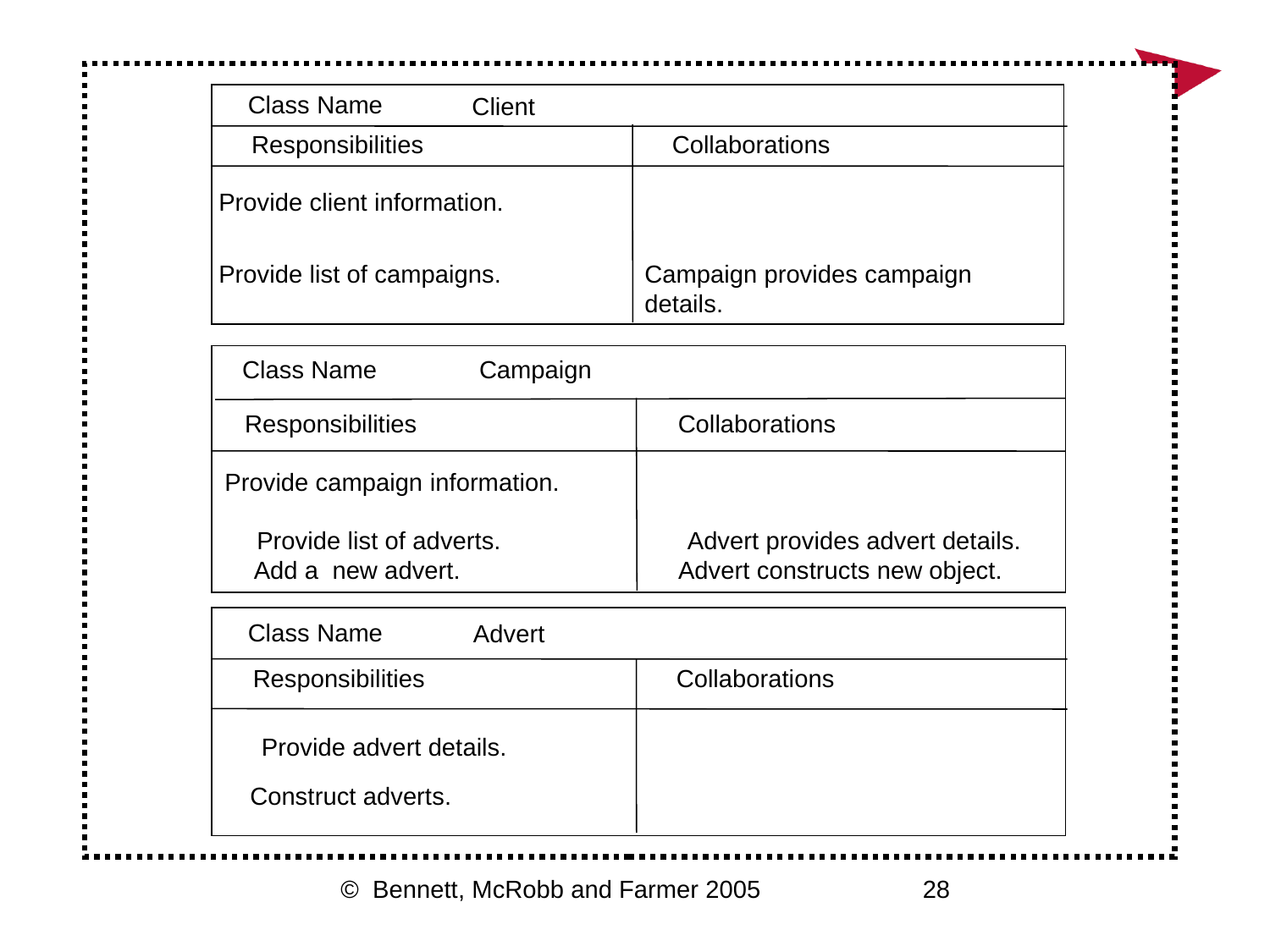

Class Name
Client

Responsibilities
Collaborations

#
Provide client information.
Provide list of campaigns.
Campaign provides campaign details.

Class Name
Campaign

Responsibilities
Collaborations

Provide campaign information.
Provide list of adverts.
Advert provides advert details.
Add a  new advert.
Advert constructs new object.

Class Name
Advert

Responsibilities
Collaborations

Provide advert details.
Construct adverts.
©  Bennett, McRobb and Farmer 2005
28